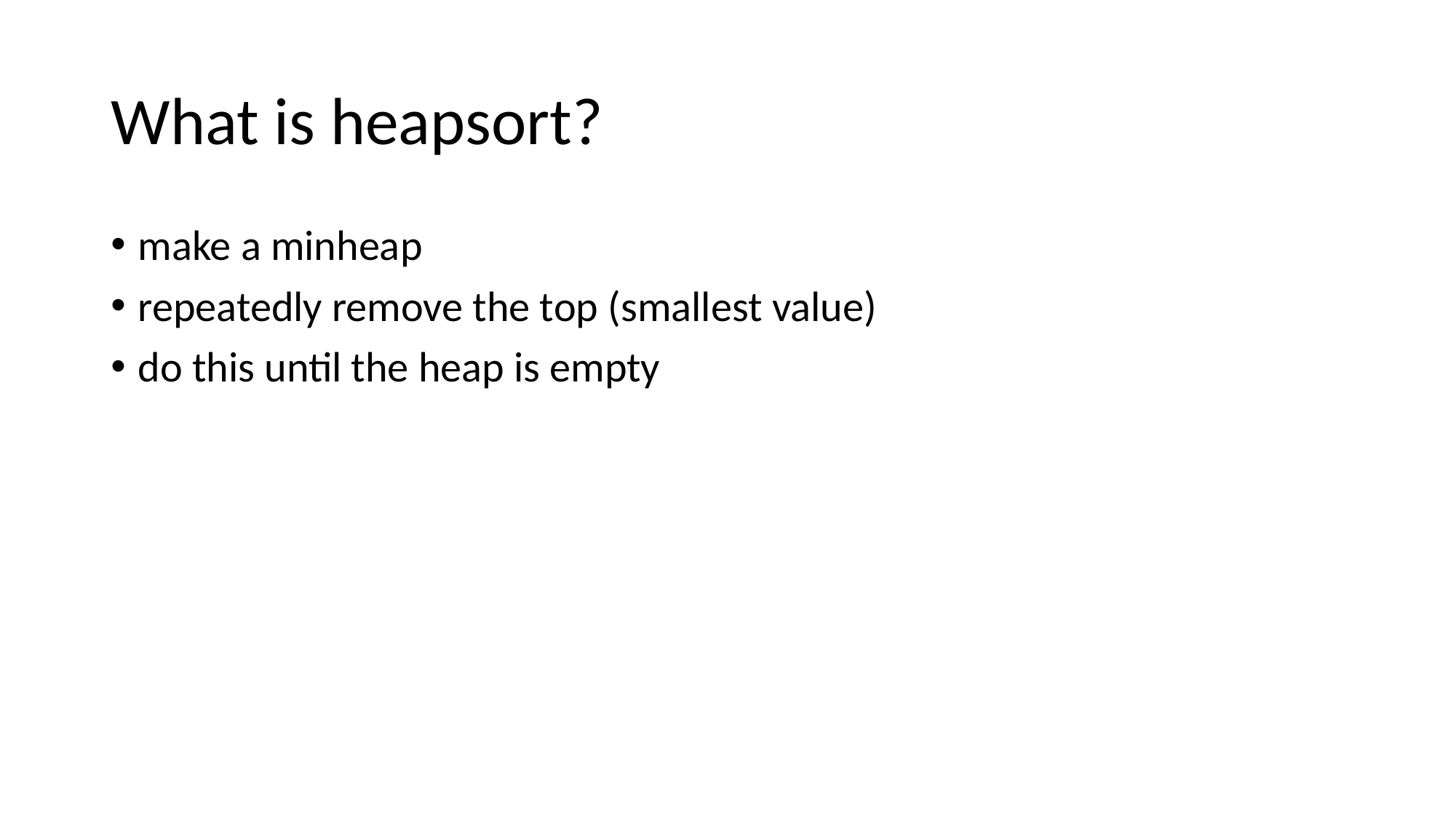

# What is heapsort?
make a minheap
repeatedly remove the top (smallest value)
do this until the heap is empty